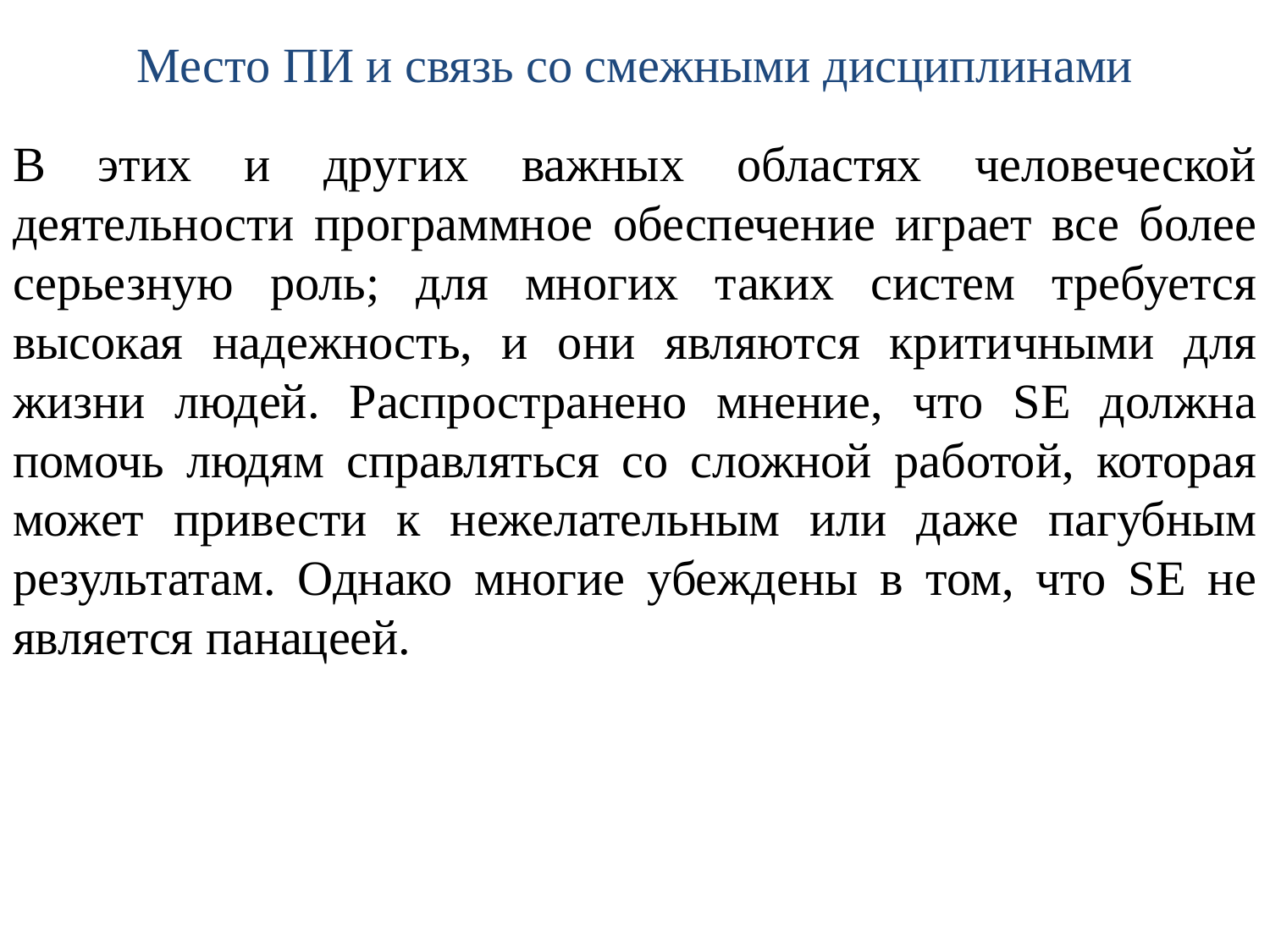

# Место ПИ и связь со смежными дисциплинами
В этих и других важных областях человеческой деятельности программное обеспечение играет все более серьезную роль; для многих таких систем требуется высокая надежность, и они являются критичными для жизни людей. Распространено мнение, что SE должна помочь людям справляться со сложной работой, которая может привести к нежелательным или даже пагубным результатам. Однако многие убеждены в том, что SE не является панацеей.